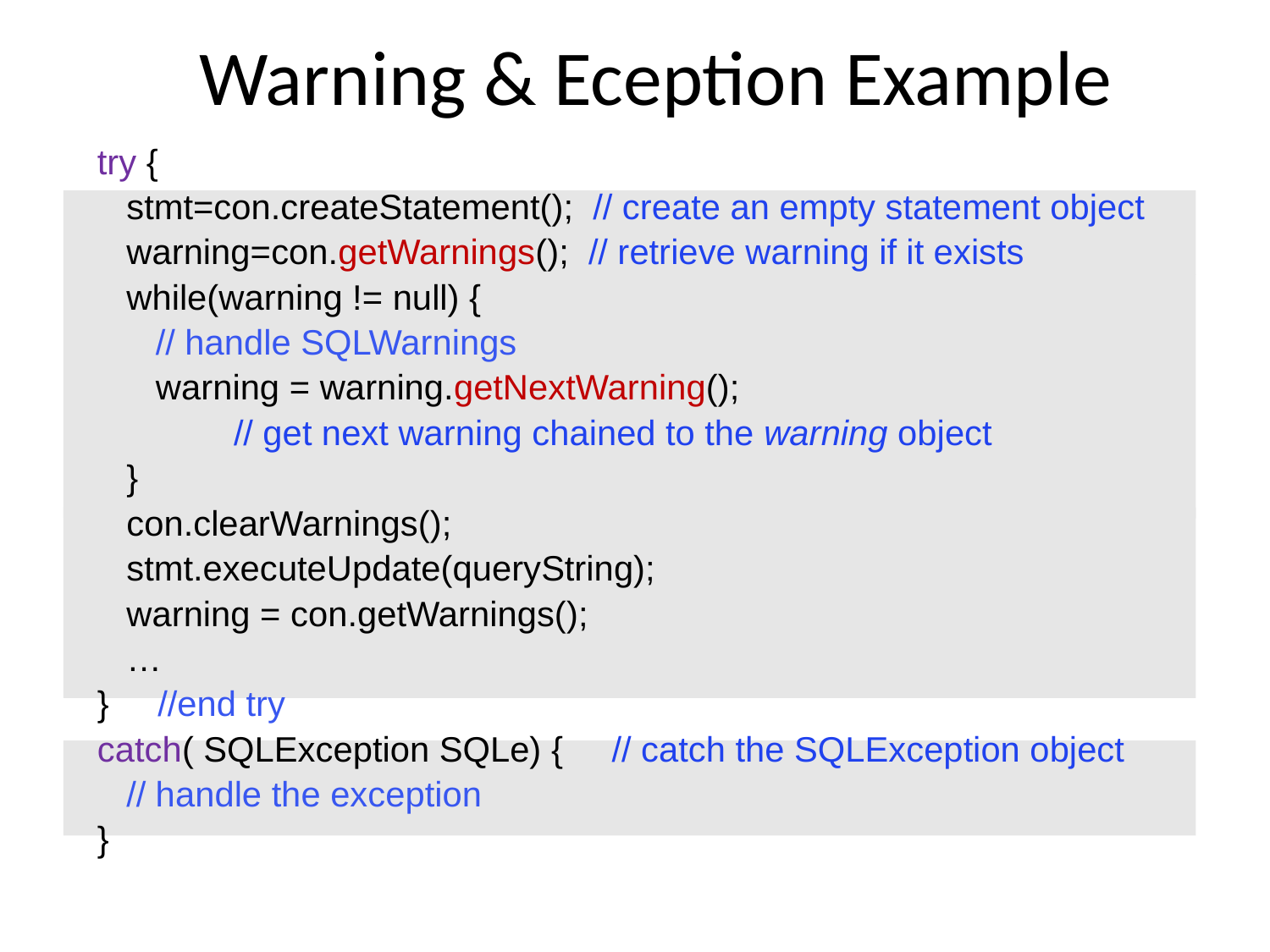

# Warning & Eception Example
try {
   stmt=con.createStatement();  // create an empty statement object
   warning=con.getWarnings();  // retrieve warning if it exists
   while(warning != null) {
      // handle SQLWarnings
      warning = warning.getNextWarning();
              // get next warning chained to the warning object
   }
   con.clearWarnings();
   stmt.executeUpdate(queryString);
   warning = con.getWarnings();
   …
}     //end try
catch( SQLException SQLe) {     // catch the SQLException object
   // handle the exception
}